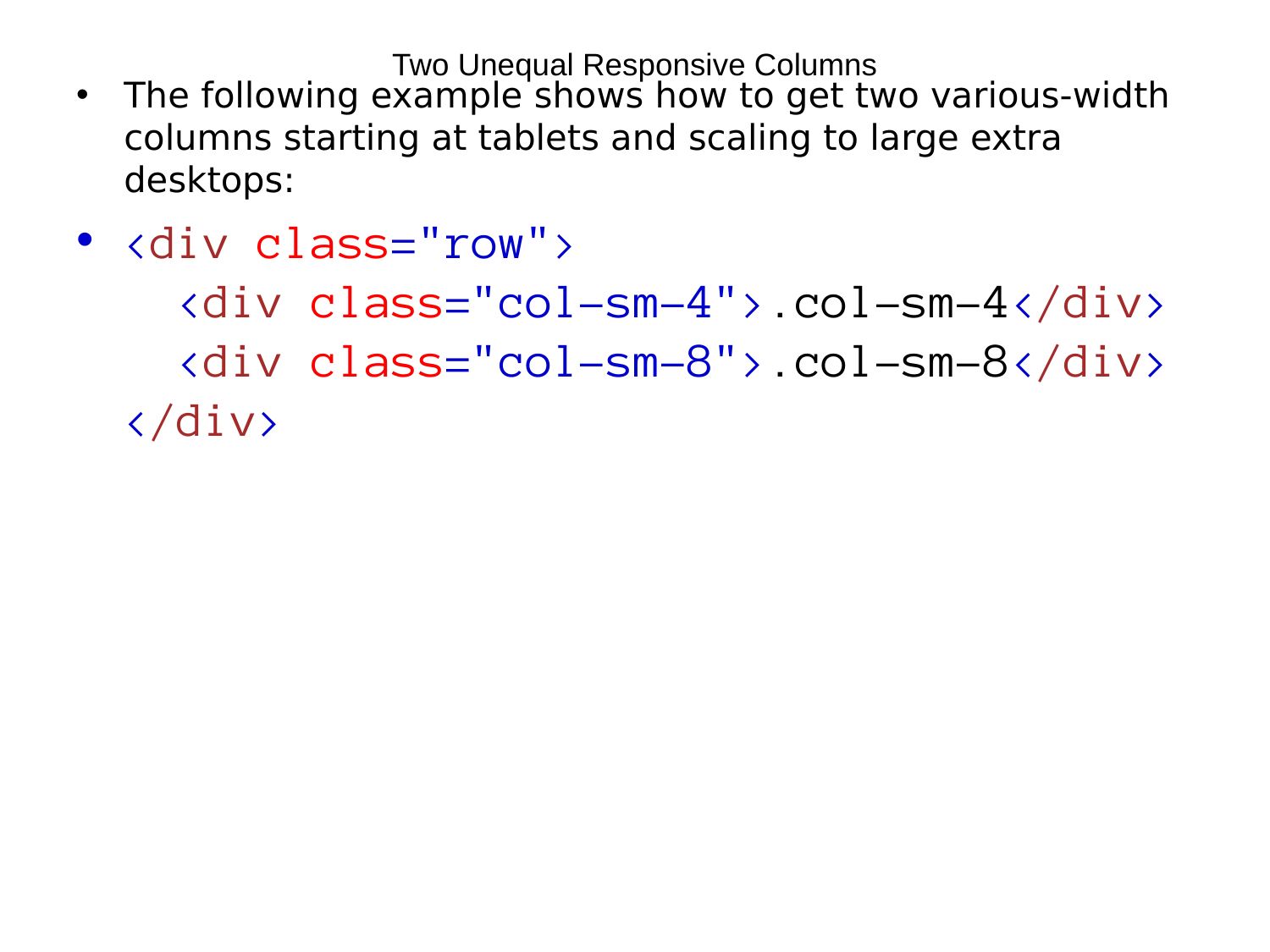

# Two Unequal Responsive Columns
The following example shows how to get two various-width columns starting at tablets and scaling to large extra desktops:
<div class="row">
  <div class="col-sm-4">.col-sm-4</div>
  <div class="col-sm-8">.col-sm-8</div>
</div>